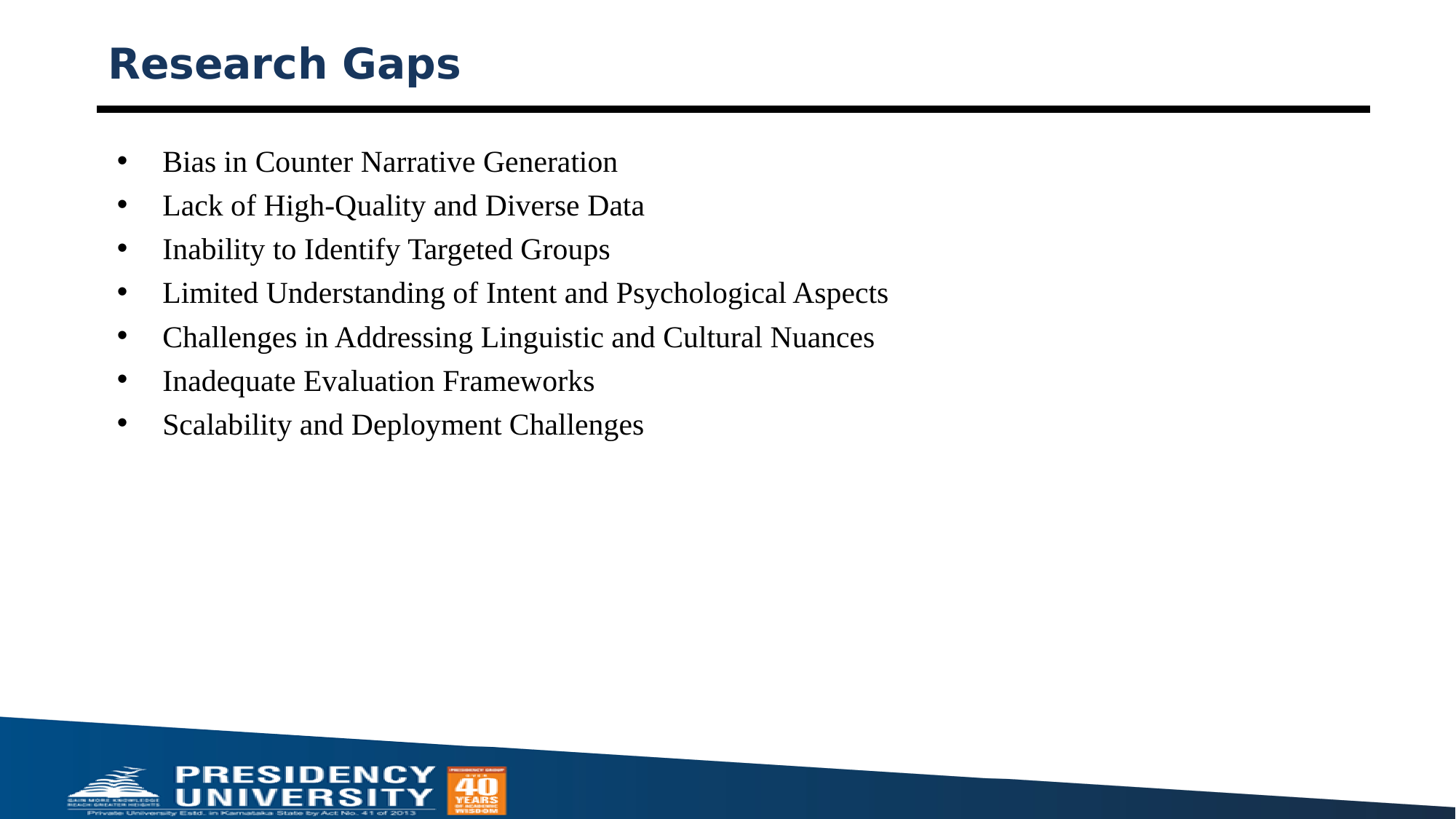

# Research Gaps
Bias in Counter Narrative Generation
Lack of High-Quality and Diverse Data
Inability to Identify Targeted Groups
Limited Understanding of Intent and Psychological Aspects
Challenges in Addressing Linguistic and Cultural Nuances
Inadequate Evaluation Frameworks
Scalability and Deployment Challenges